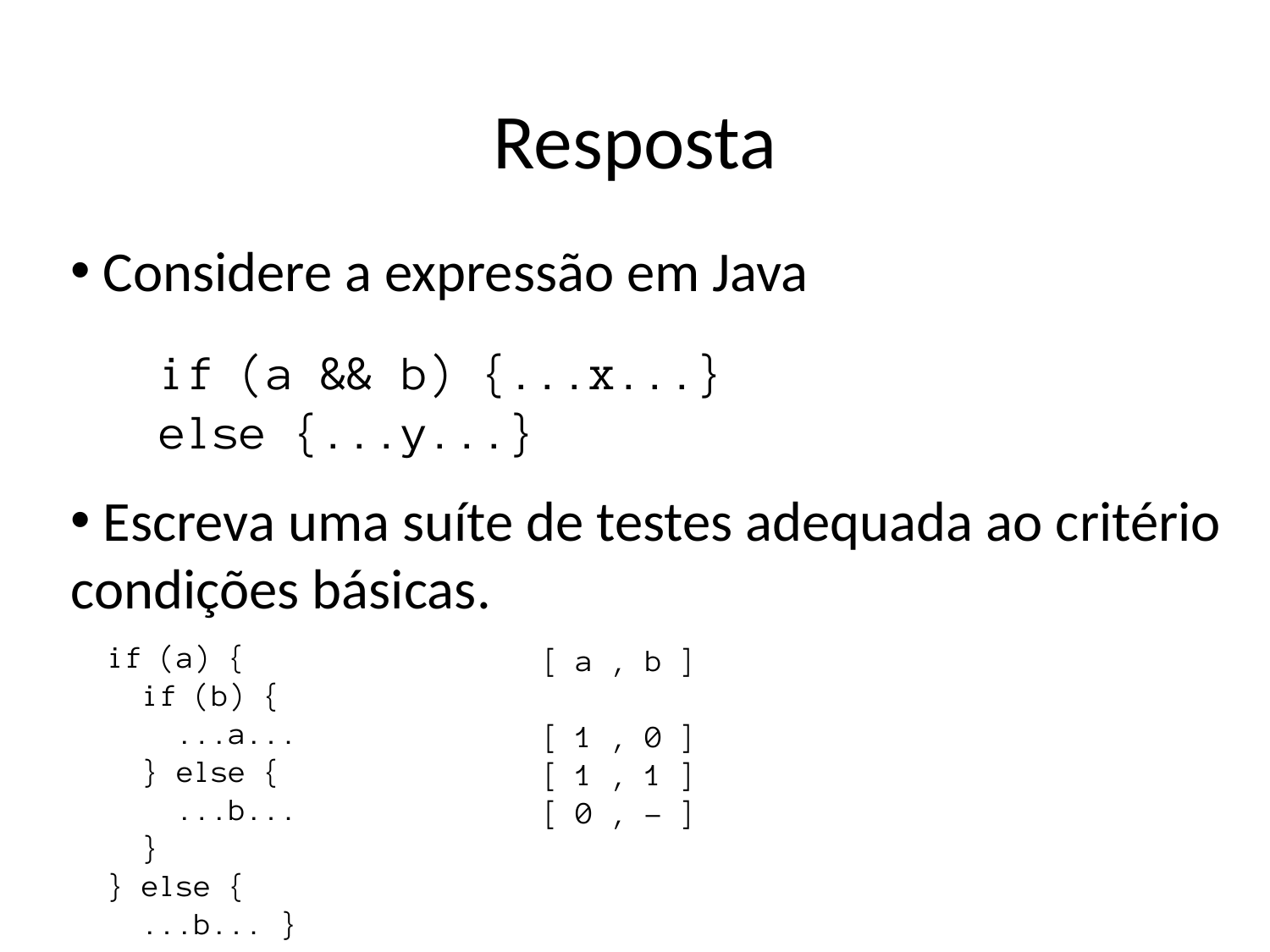

Resposta
 Considere a expressão em Java

 Escreva uma suíte de testes adequada ao critério condições básicas.

if (a && b) {...x...}
else {...y...}

if (a) {
  if (b) {
    ...a...
  } else {
    ...b...
  }
} else {
  ...b... }

[ a , b ]

[ 1 , 0 ]
[ 1 , 1 ]
[ 0 , - ]